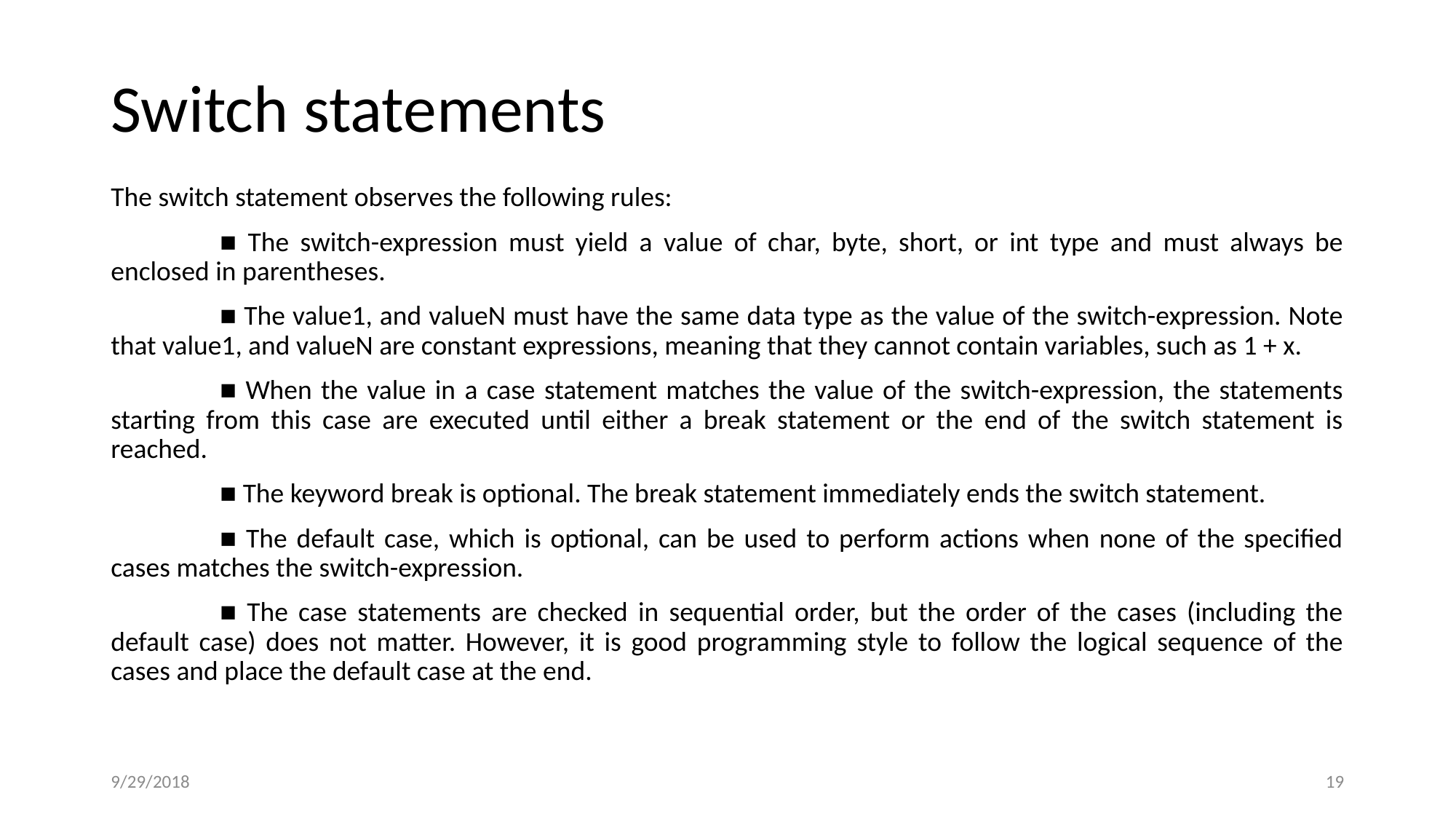

# Switch statements
The switch statement observes the following rules:
	■ The switch-expression must yield a value of char, byte, short, or int type and must always be enclosed in parentheses.
	■ The value1, and valueN must have the same data type as the value of the switch-expression. Note that value1, and valueN are constant expressions, meaning that they cannot contain variables, such as 1 + x.
	■ When the value in a case statement matches the value of the switch-expression, the statements starting from this case are executed until either a break statement or the end of the switch statement is reached.
	■ The keyword break is optional. The break statement immediately ends the switch statement.
	■ The default case, which is optional, can be used to perform actions when none of the specified cases matches the switch-expression.
	■ The case statements are checked in sequential order, but the order of the cases (including the default case) does not matter. However, it is good programming style to follow the logical sequence of the cases and place the default case at the end.
9/29/2018
19